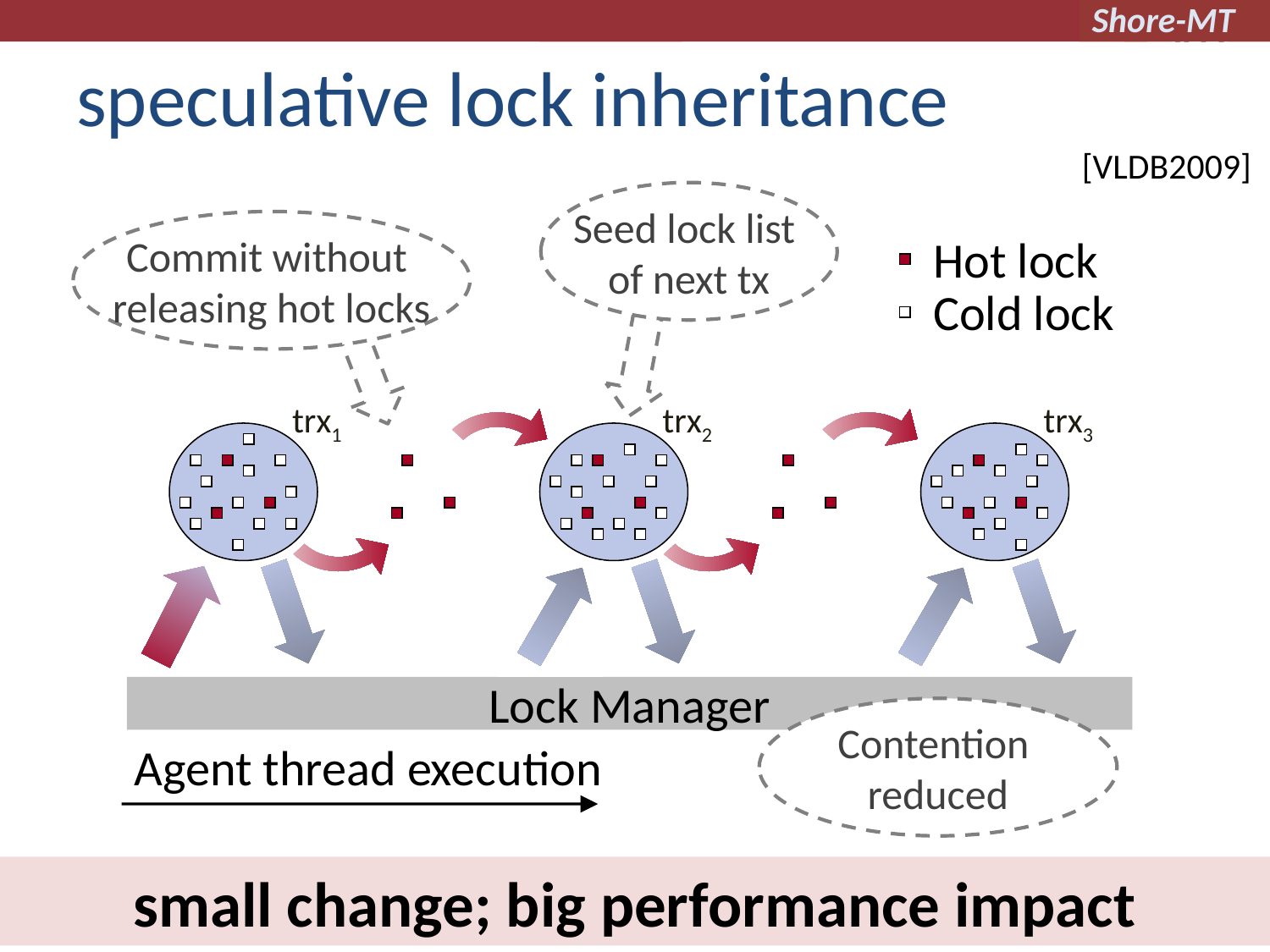

# speculative lock inheritance
[VLDB2009]

Seed lock list
of next tx

Commit without
releasing hot locks

Hot lock

Cold lock

trx1
trx2
trx3

Lock Manager

Contention
reduced
Agent thread execution

small change; big performance impact
17